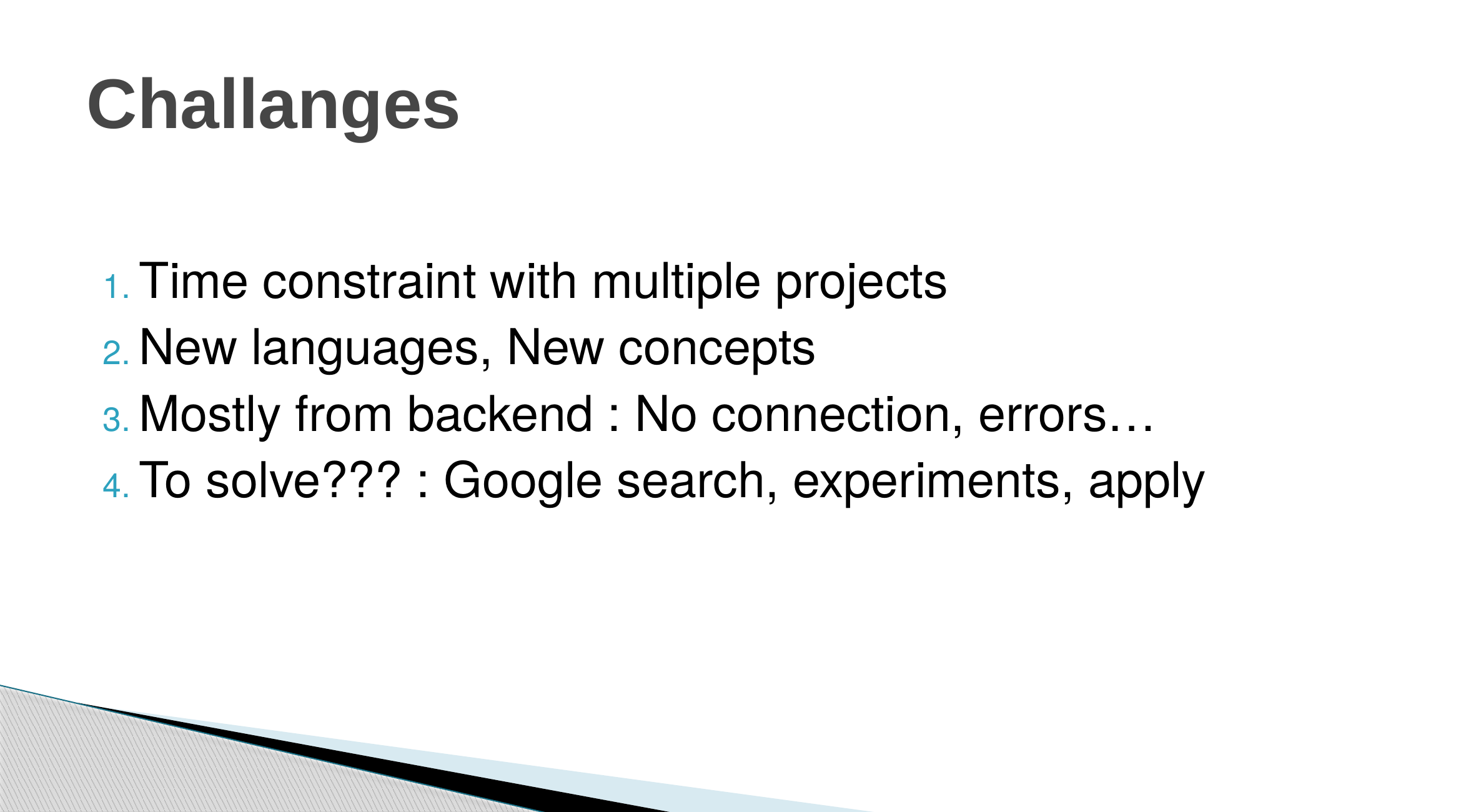

# Challanges

Time constraint with multiple projects
New languages, New concepts
Mostly from backend : No connection, errors…
To solve??? : Google search, experiments, apply